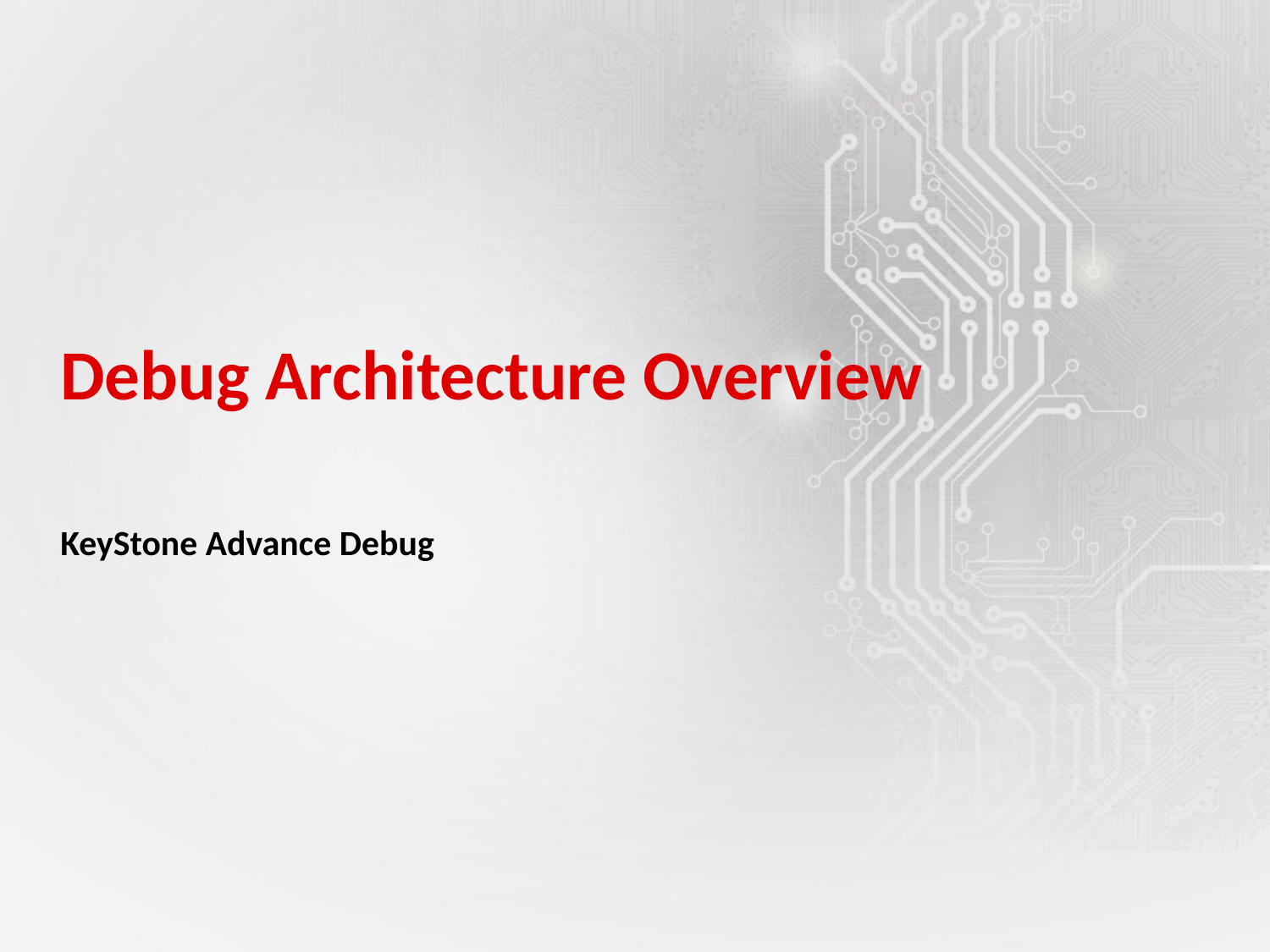

# Debug Architecture Overview
KeyStone Advance Debug